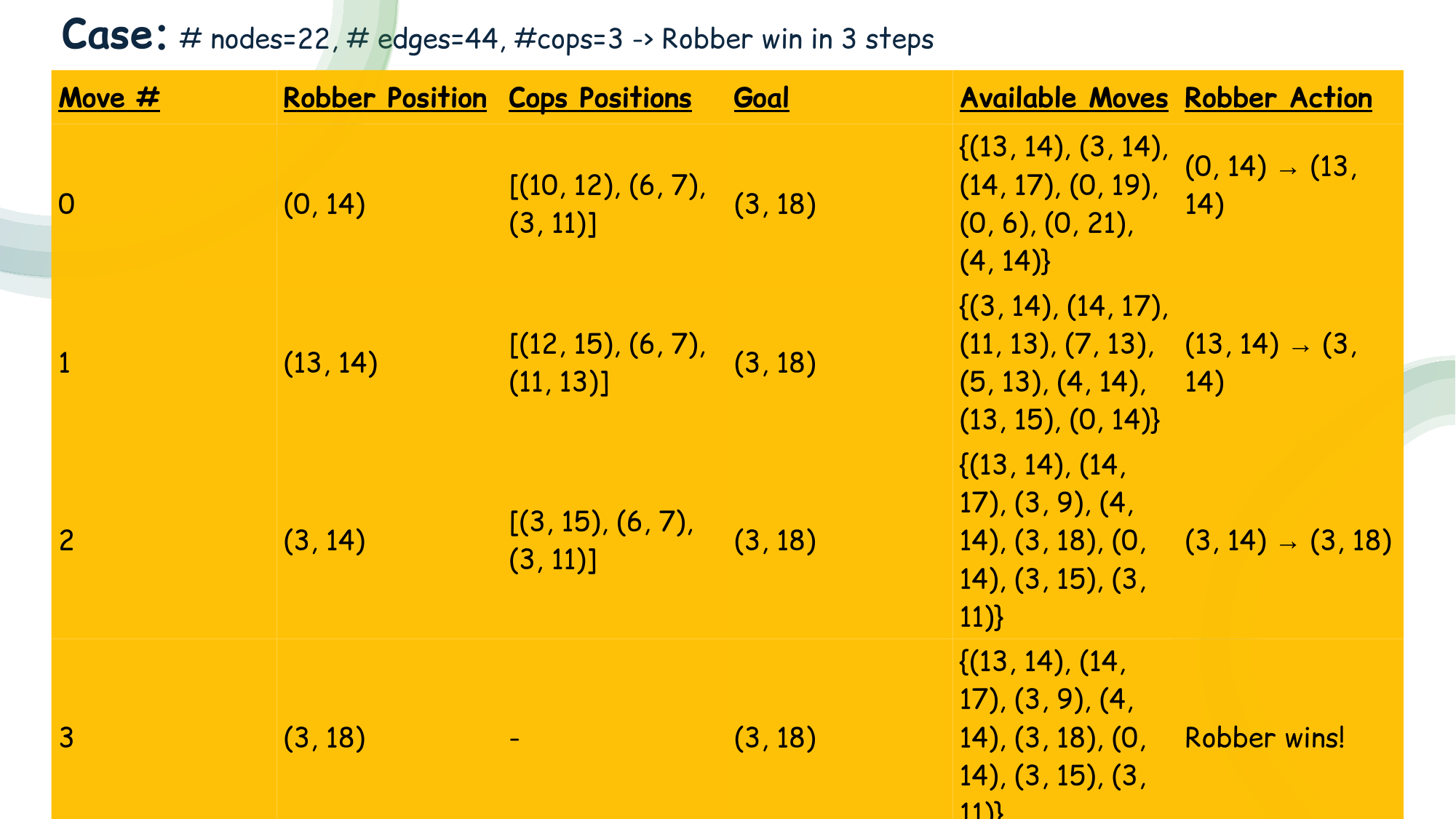

# Case: # nodes=22, # edges=44, #cops=3 -> Robber win in 3 steps
| Move # | Robber Position | Cops Positions | Goal | Available Moves | Robber Action |
| --- | --- | --- | --- | --- | --- |
| 0 | (0, 14) | [(10, 12), (6, 7), (3, 11)] | (3, 18) | {(13, 14), (3, 14), (14, 17), (0, 19), (0, 6), (0, 21), (4, 14)} | (0, 14) → (13, 14) |
| 1 | (13, 14) | [(12, 15), (6, 7), (11, 13)] | (3, 18) | {(3, 14), (14, 17), (11, 13), (7, 13), (5, 13), (4, 14), (13, 15), (0, 14)} | (13, 14) → (3, 14) |
| 2 | (3, 14) | [(3, 15), (6, 7), (3, 11)] | (3, 18) | {(13, 14), (14, 17), (3, 9), (4, 14), (3, 18), (0, 14), (3, 15), (3, 11)} | (3, 14) → (3, 18) |
| 3 | (3, 18) | - | (3, 18) | {(13, 14), (14, 17), (3, 9), (4, 14), (3, 18), (0, 14), (3, 15), (3, 11)} | Robber wins! |
| 4 | - | - | - | - |  |